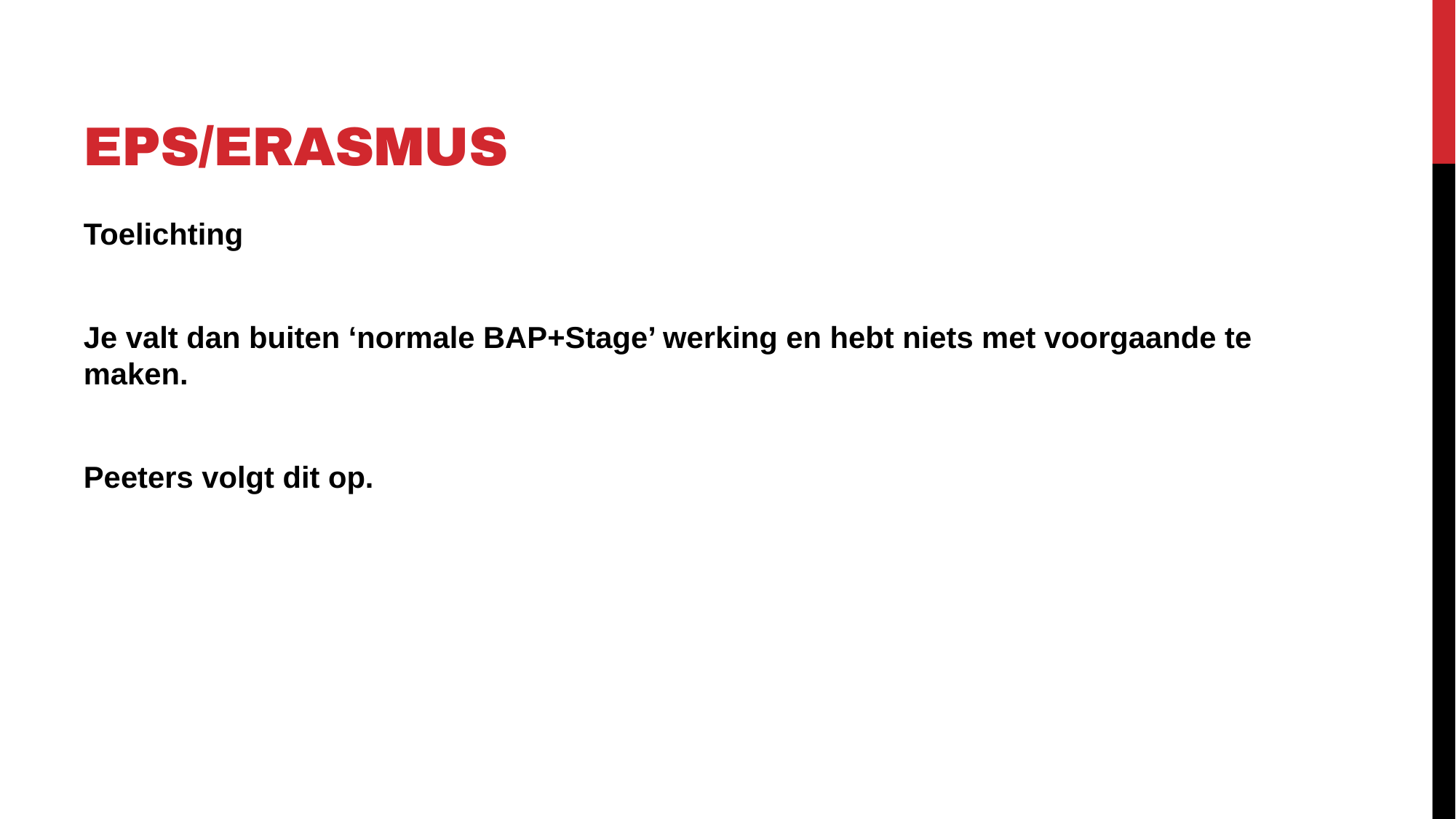

# EPS/Erasmus
Toelichting

Je valt dan buiten ‘normale BAP+Stage’ werking en hebt niets met voorgaande te maken.

Peeters volgt dit op.